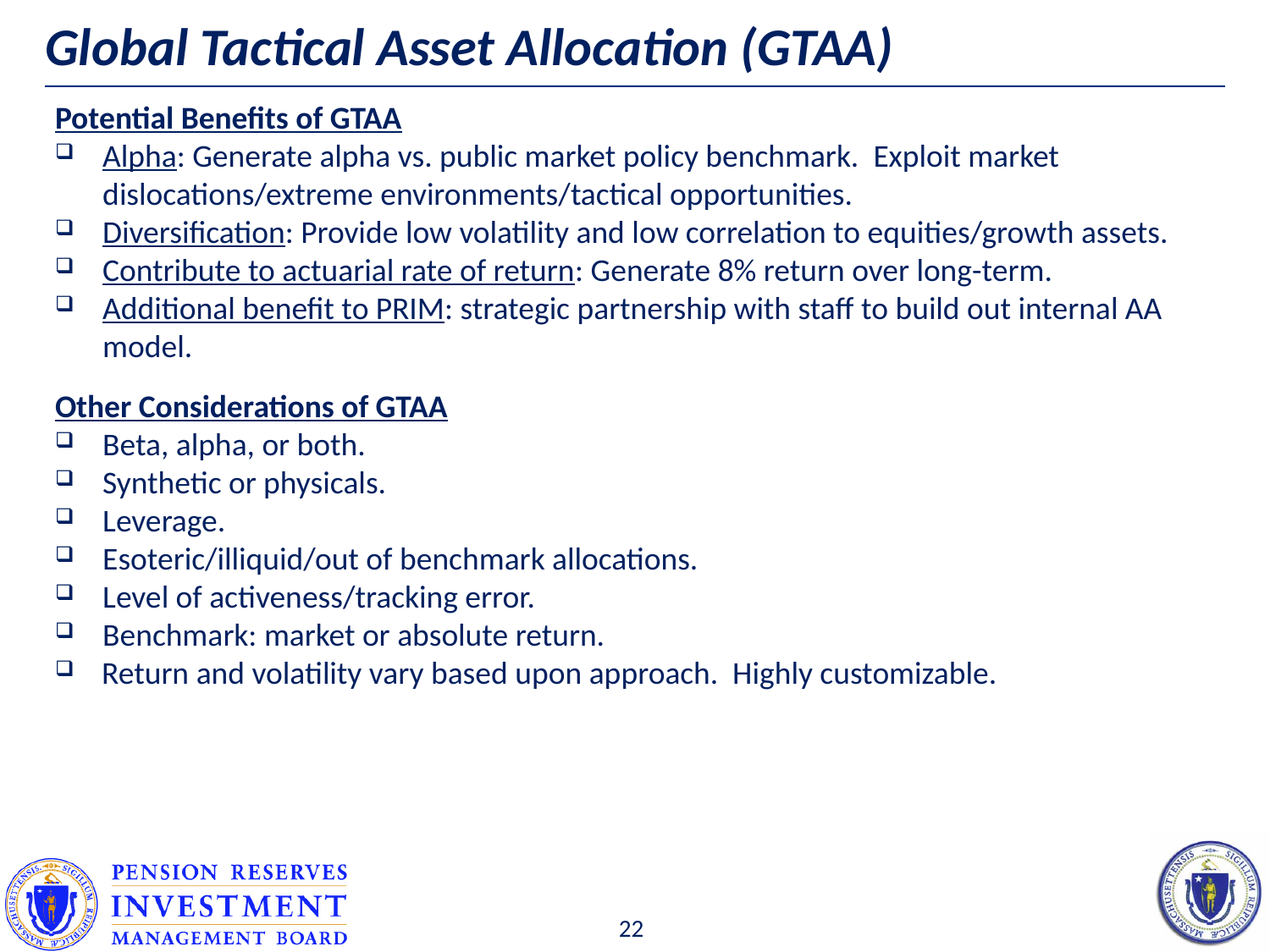

# Global Tactical Asset Allocation (GTAA)
Potential Benefits of GTAA
Alpha: Generate alpha vs. public market policy benchmark.  Exploit market dislocations/extreme environments/tactical opportunities.
Diversification: Provide low volatility and low correlation to equities/growth assets.
Contribute to actuarial rate of return: Generate 8% return over long-term.
Additional benefit to PRIM: strategic partnership with staff to build out internal AA model.

Other Considerations of GTAA
Beta, alpha, or both.
Synthetic or physicals.
Leverage.
Esoteric/illiquid/out of benchmark allocations.
Level of activeness/tracking error.
Benchmark: market or absolute return.
 Return and volatility vary based upon approach.  Highly customizable.